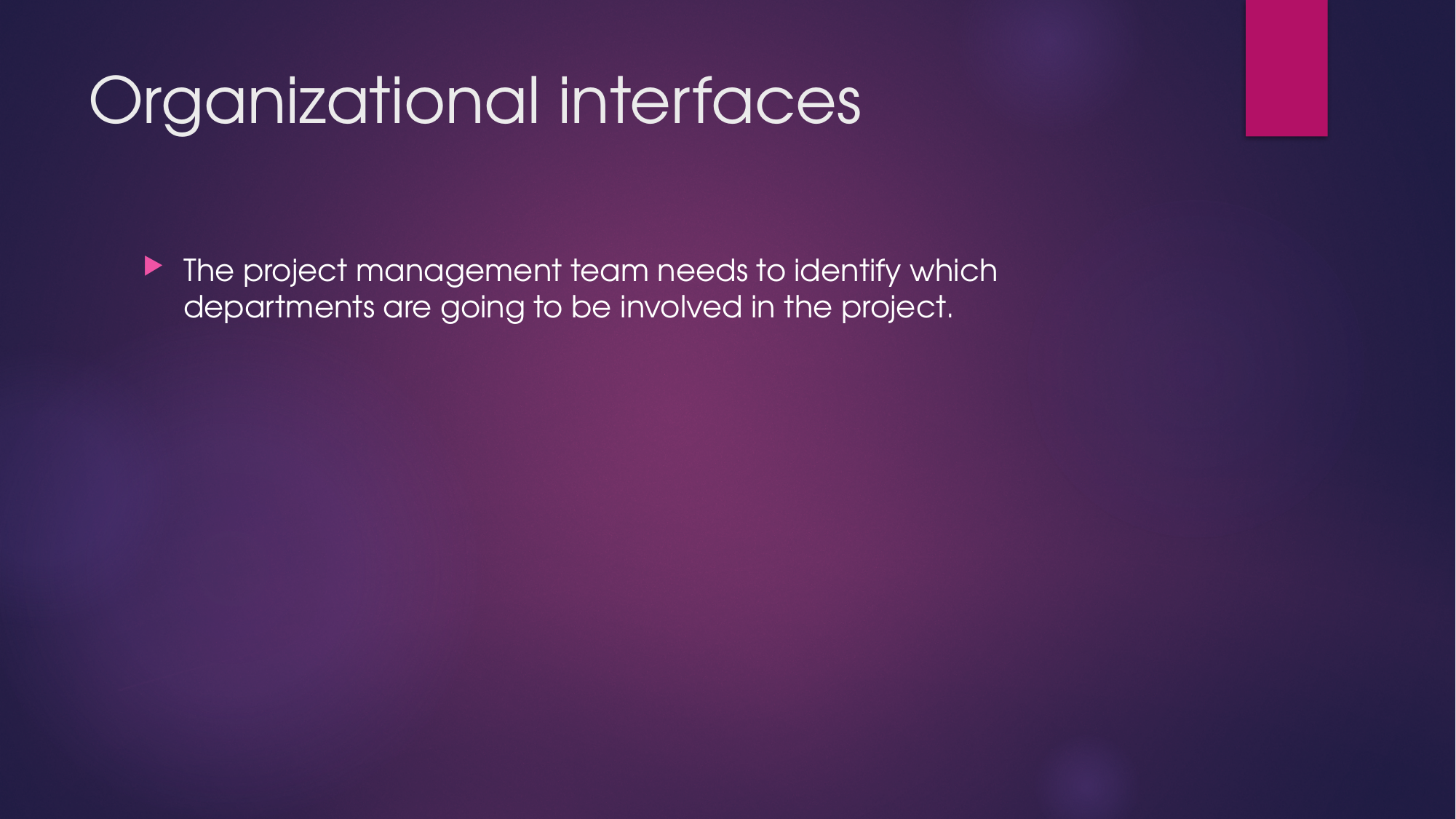

# Organizational interfaces
The project management team needs to identify which departments are going to be involved in the project.